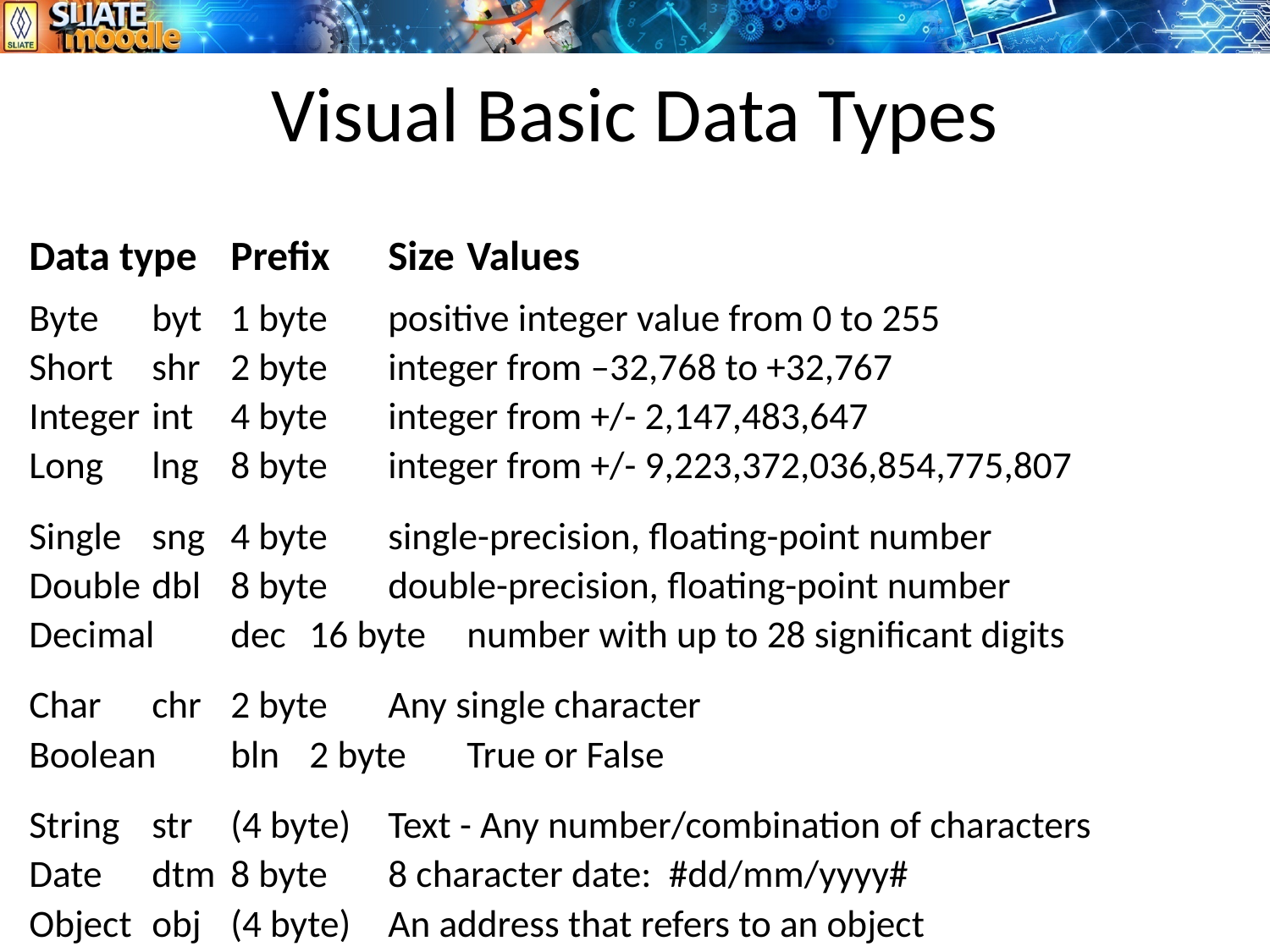

# Visual Basic Data Types
Data type	Prefix	Size	Values

Byte		byt	1 byte	positive integer value from 0 to 255
Short		shr	2 byte	integer from –32,768 to +32,767
Integer	int	4 byte	integer from +/- 2,147,483,647
Long		lng	8 byte	integer from +/- 9,223,372,036,854,775,807

Single		sng	4 byte 	single-precision, floating-point number
Double	dbl	8 byte 	double-precision, floating-point number
Decimal	dec	16 byte	number with up to 28 significant digits

Char		chr	2 byte 	Any single character
Boolean	bln	2 byte 	True or False

String		str	(4 byte)	Text - Any number/combination of characters
Date		dtm	8 byte 	8 character date:  #dd/mm/yyyy#
Object		obj	(4 byte)	An address that refers to an object